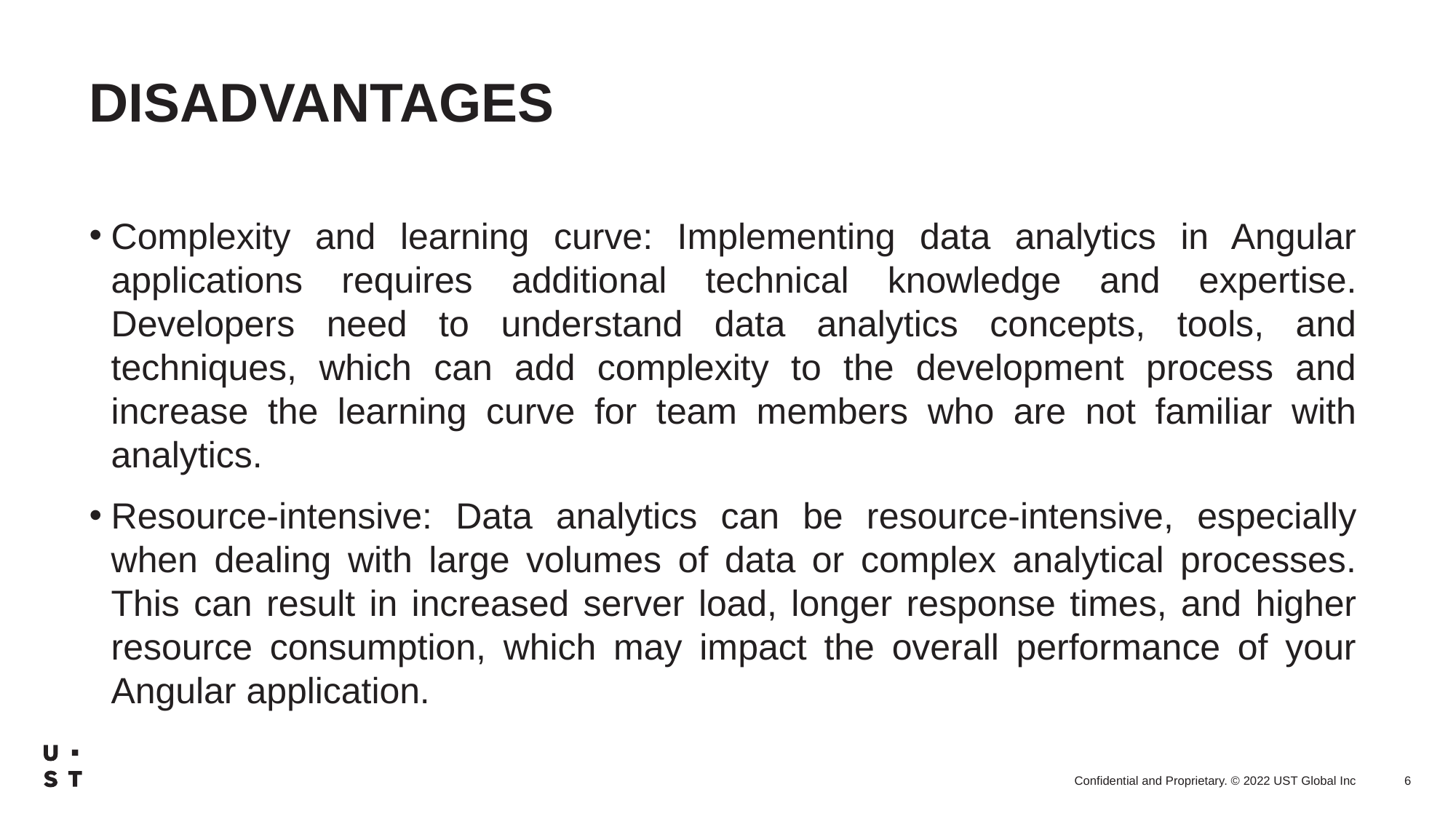

DISADVANTAGES

Complexity and learning curve: Implementing data analytics in Angular applications requires additional technical knowledge and expertise. Developers need to understand data analytics concepts, tools, and techniques, which can add complexity to the development process and increase the learning curve for team members who are not familiar with analytics.
Resource-intensive: Data analytics can be resource-intensive, especially when dealing with large volumes of data or complex analytical processes. This can result in increased server load, longer response times, and higher resource consumption, which may impact the overall performance of your Angular application.